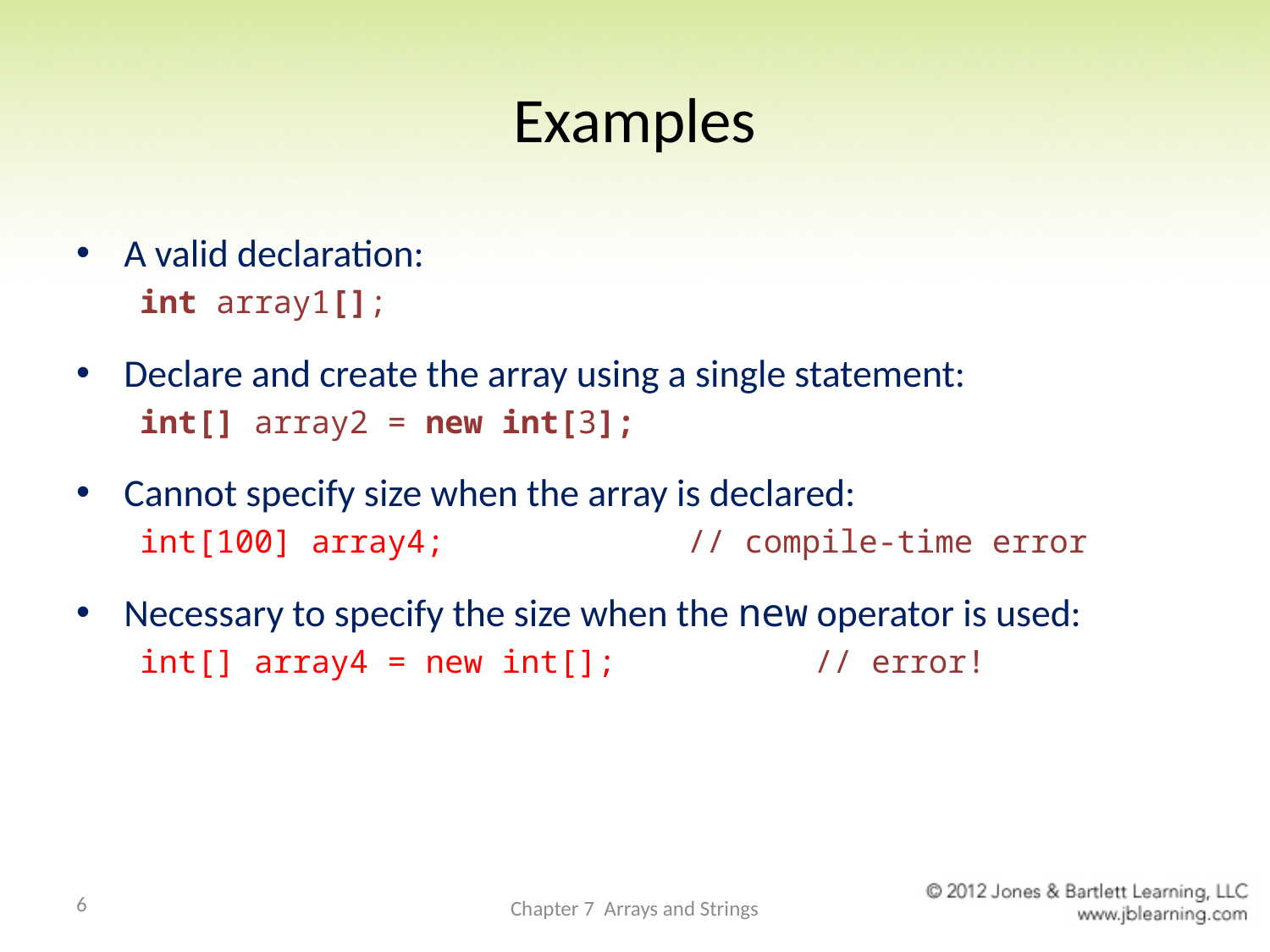

# Examples
A valid declaration:
int array1[];
Declare and create the array using a single statement:
int[] array2 = new int[3];
Cannot specify size when the array is declared:
int[100] array4;	 	// compile-time error
Necessary to specify the size when the new operator is used:
int[] array4 = new int[];		// error!

6
Chapter 7  Arrays and Strings